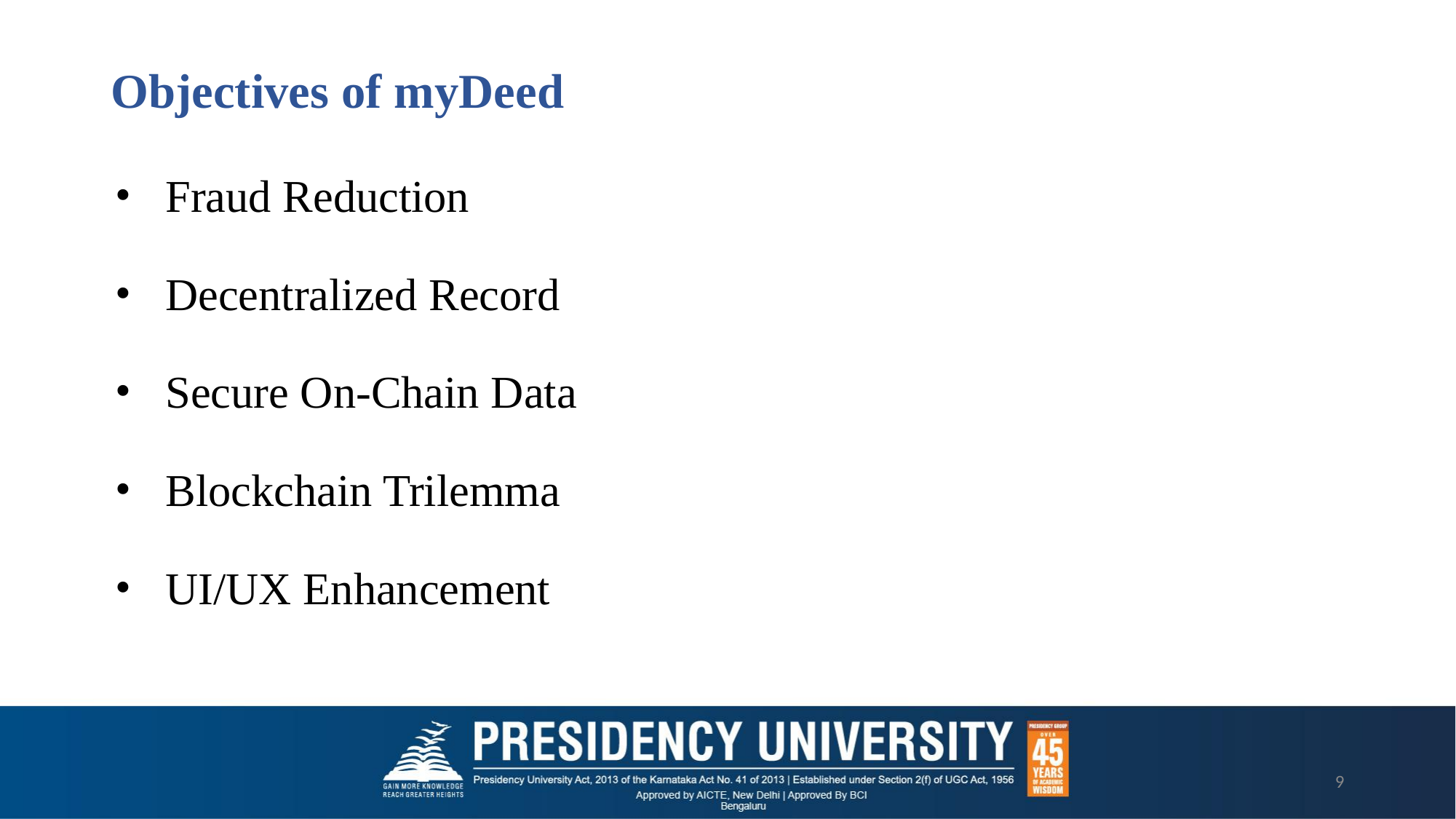

# Objectives of myDeed
Fraud Reduction

Decentralized Record

Secure On-Chain Data

Blockchain Trilemma

UI/UX Enhancement

9